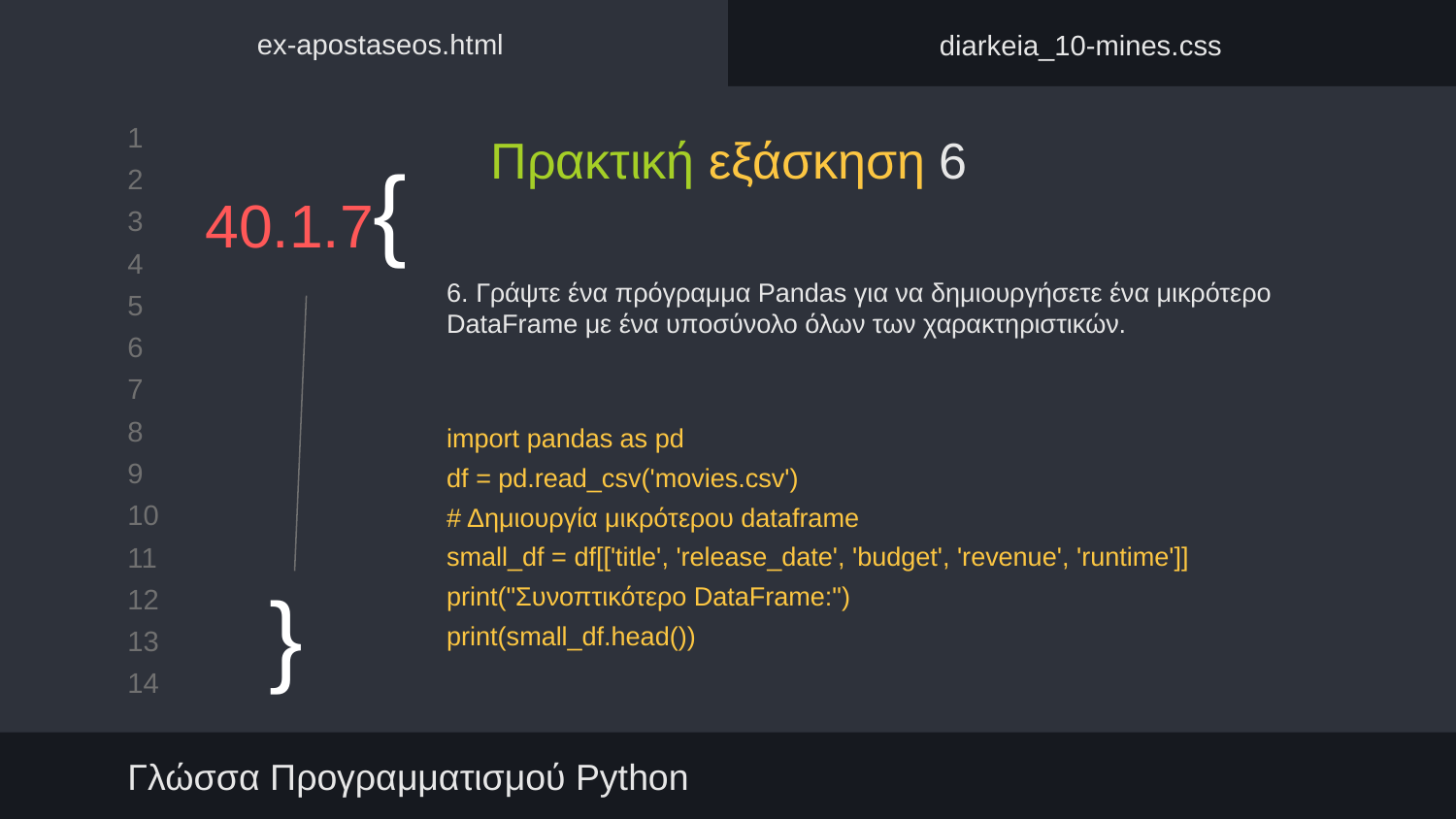

ex-apostaseos.html
diarkeia_10-mines.css
Πρακτική εξάσκηση 6
# 40.1.7{
6. Γράψτε ένα πρόγραμμα Pandas για να δημιουργήσετε ένα μικρότερο DataFrame με ένα υποσύνολο όλων των χαρακτηριστικών.
import pandas as pd
df = pd.read_csv('movies.csv')
# Δημιουργία μικρότερου dataframe
small_df = df[['title', 'release_date', 'budget', 'revenue', 'runtime']]
print("Συνοπτικότερο DataFrame:")
print(small_df.head())
}
Γλώσσα Προγραμματισμού Python